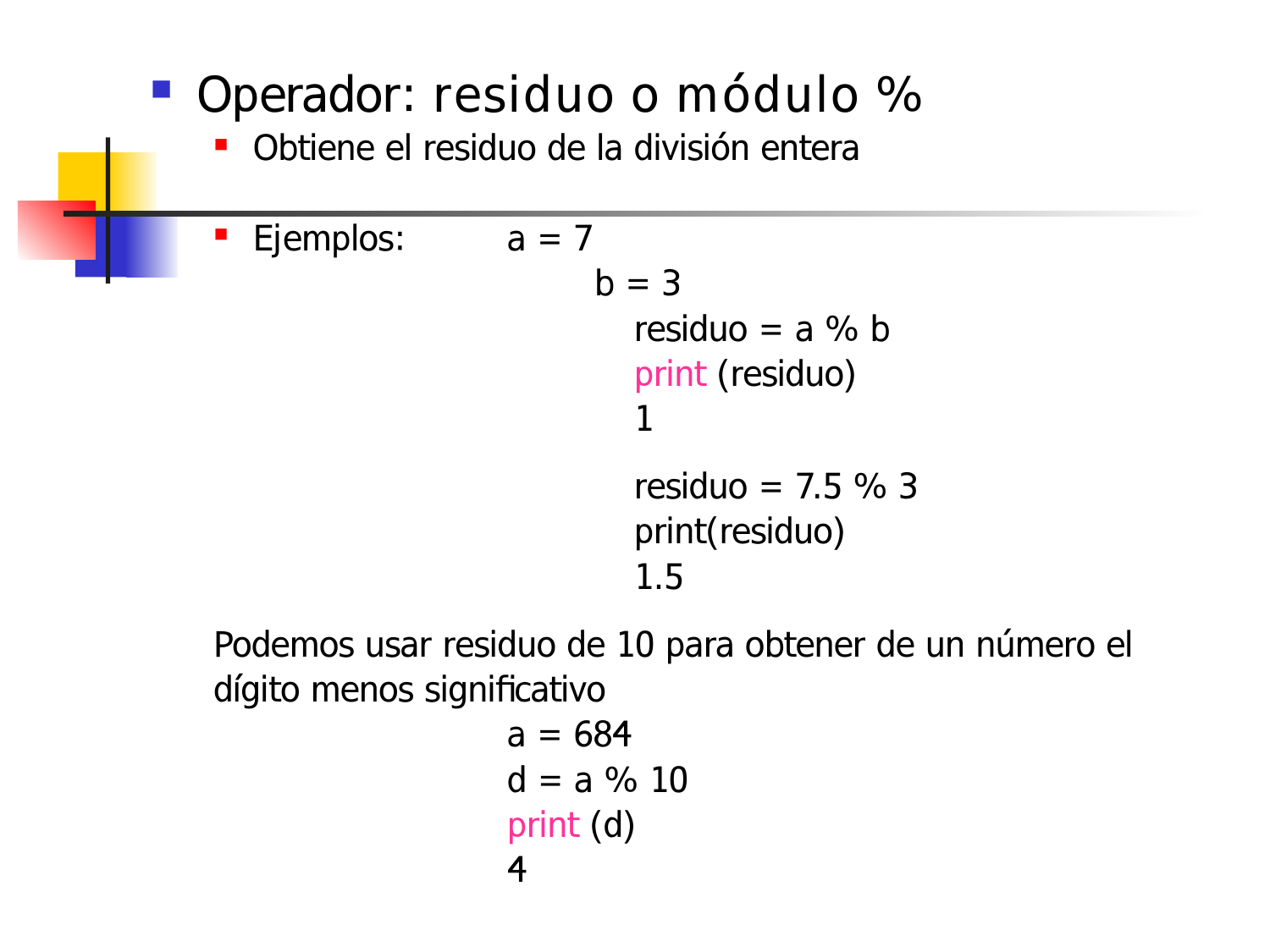

Operador: residuo o módulo %
Obtiene el residuo de la división entera

Ejemplos:	a = 7
			b = 3
				residuo = a % b
				print (residuo)
				1

				residuo = 7.5 % 3
				print(residuo)
				1.5

Podemos usar residuo de 10 para obtener de un número el
dígito menos significativo
			a = 684
			d = a % 10
			print (d)
			4